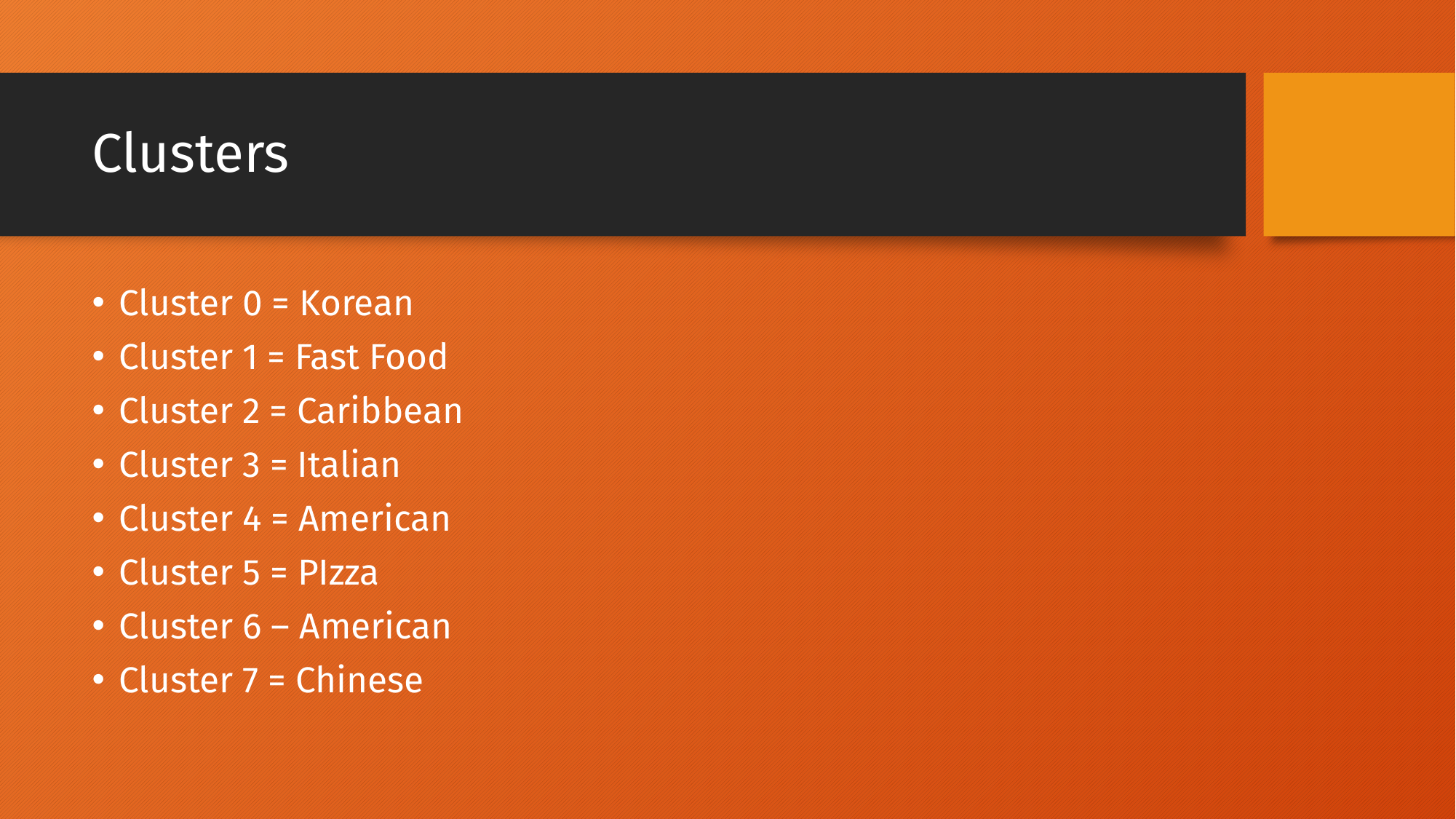

# Clusters
Cluster 0 = Korean
Cluster 1 = Fast Food
Cluster 2 = Caribbean
Cluster 3 = Italian
Cluster 4 = American
Cluster 5 = PIzza
Cluster 6 – American
Cluster 7 = Chinese